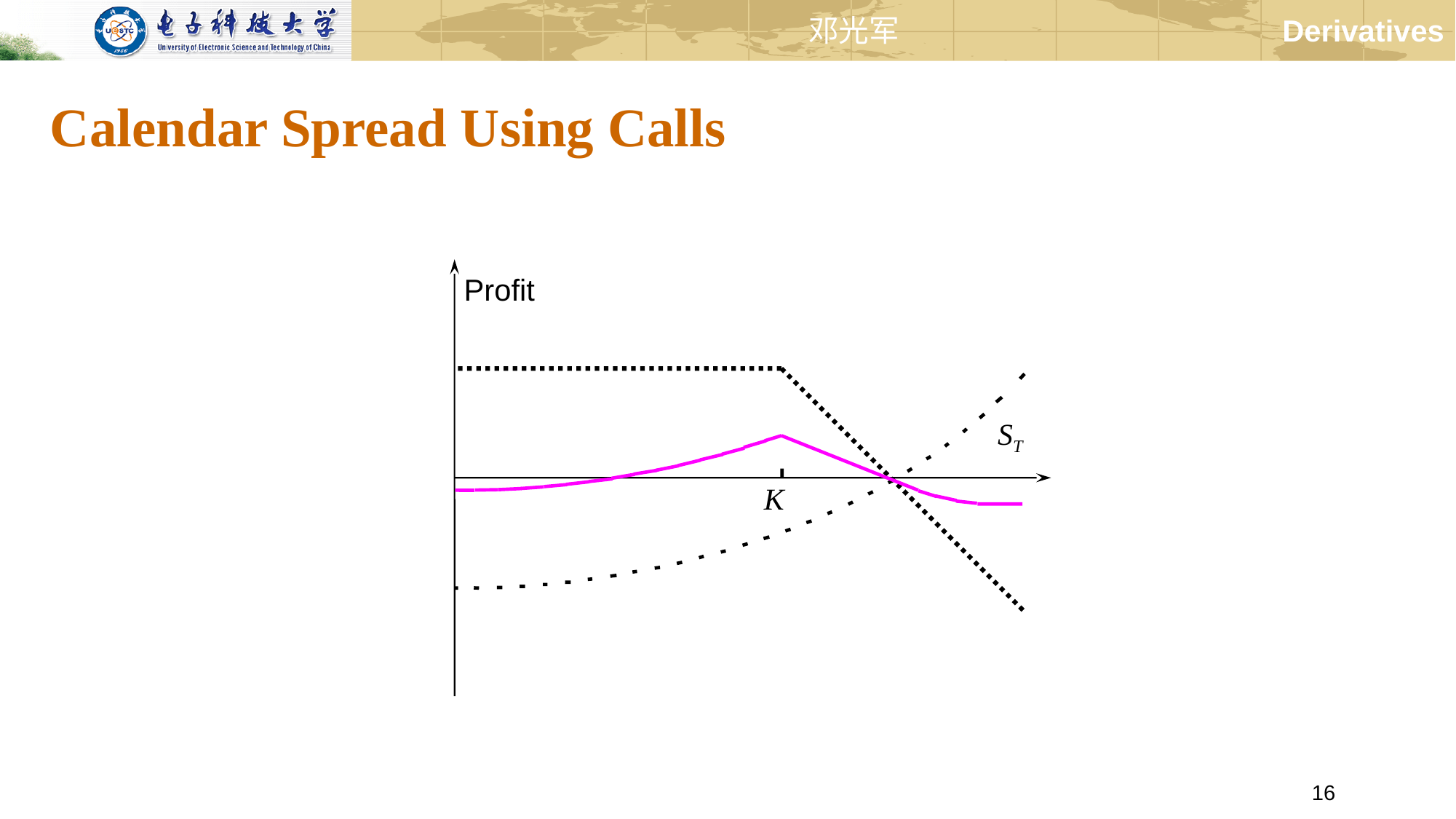

# Calendar Spread Using Calls

Profit

ST

K